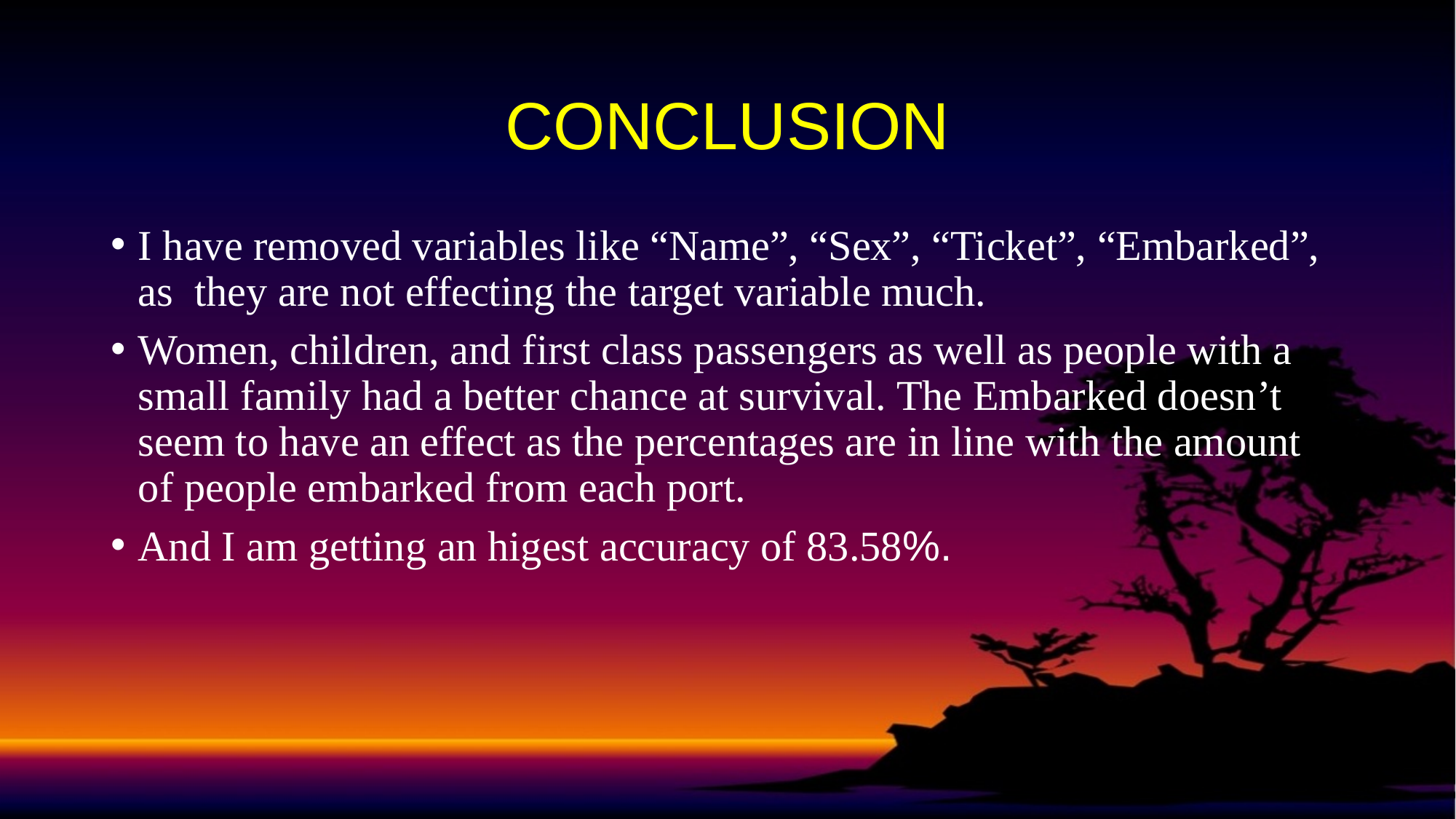

# CONCLUSION
I have removed variables like “Name”, “Sex”, “Ticket”, “Embarked”, as  they are not effecting the target variable much.
Women, children, and first class passengers as well as people with a small family had a better chance at survival. The Embarked doesn’t seem to have an effect as the percentages are in line with the amount of people embarked from each port.
And I am getting an higest accuracy of 83.58%.